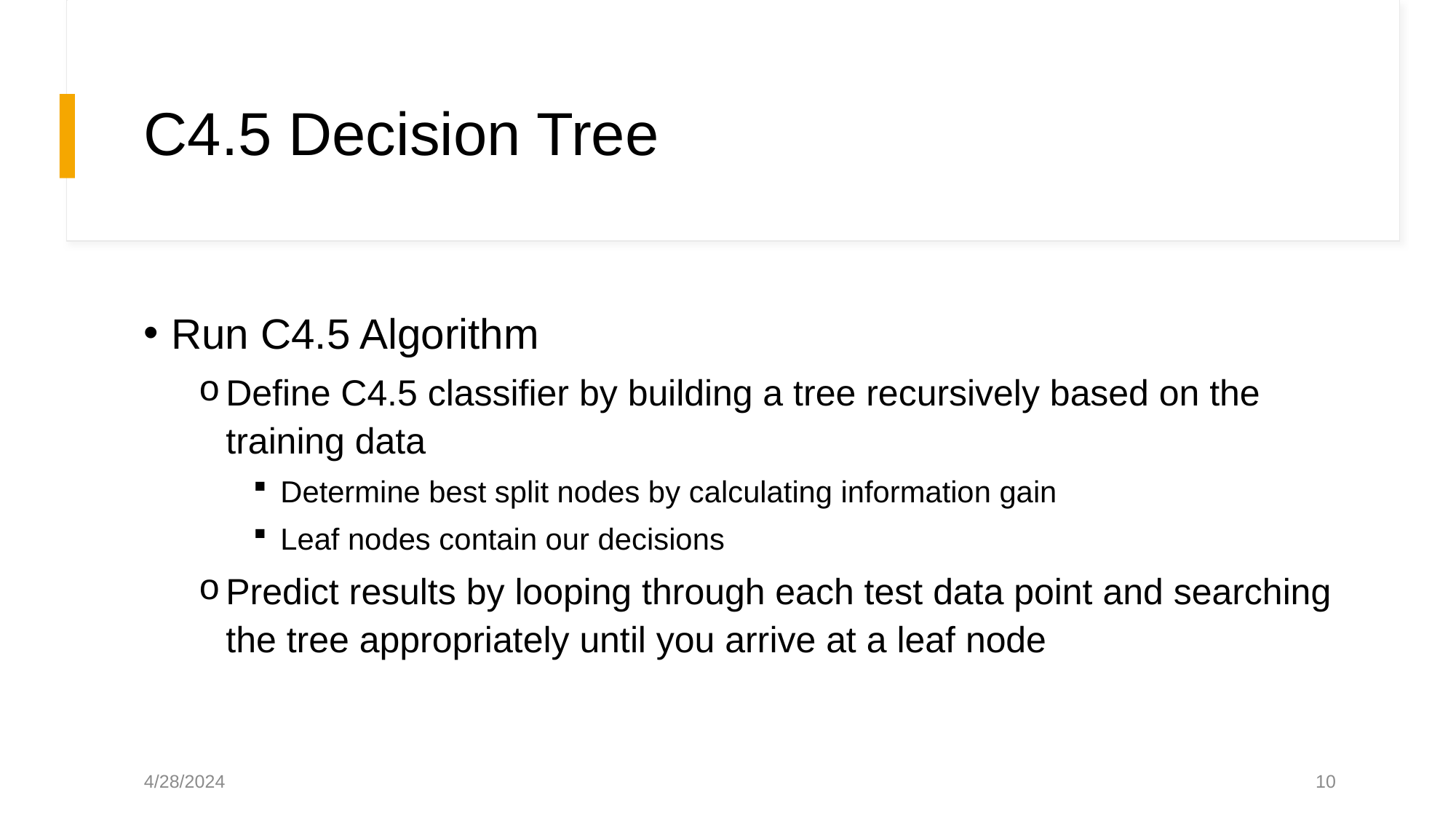

# C4.5 Decision Tree
Run C4.5 Algorithm
Define C4.5 classifier by building a tree recursively based on the training data
Determine best split nodes by calculating information gain
Leaf nodes contain our decisions
Predict results by looping through each test data point and searching the tree appropriately until you arrive at a leaf node
4/28/2024
10